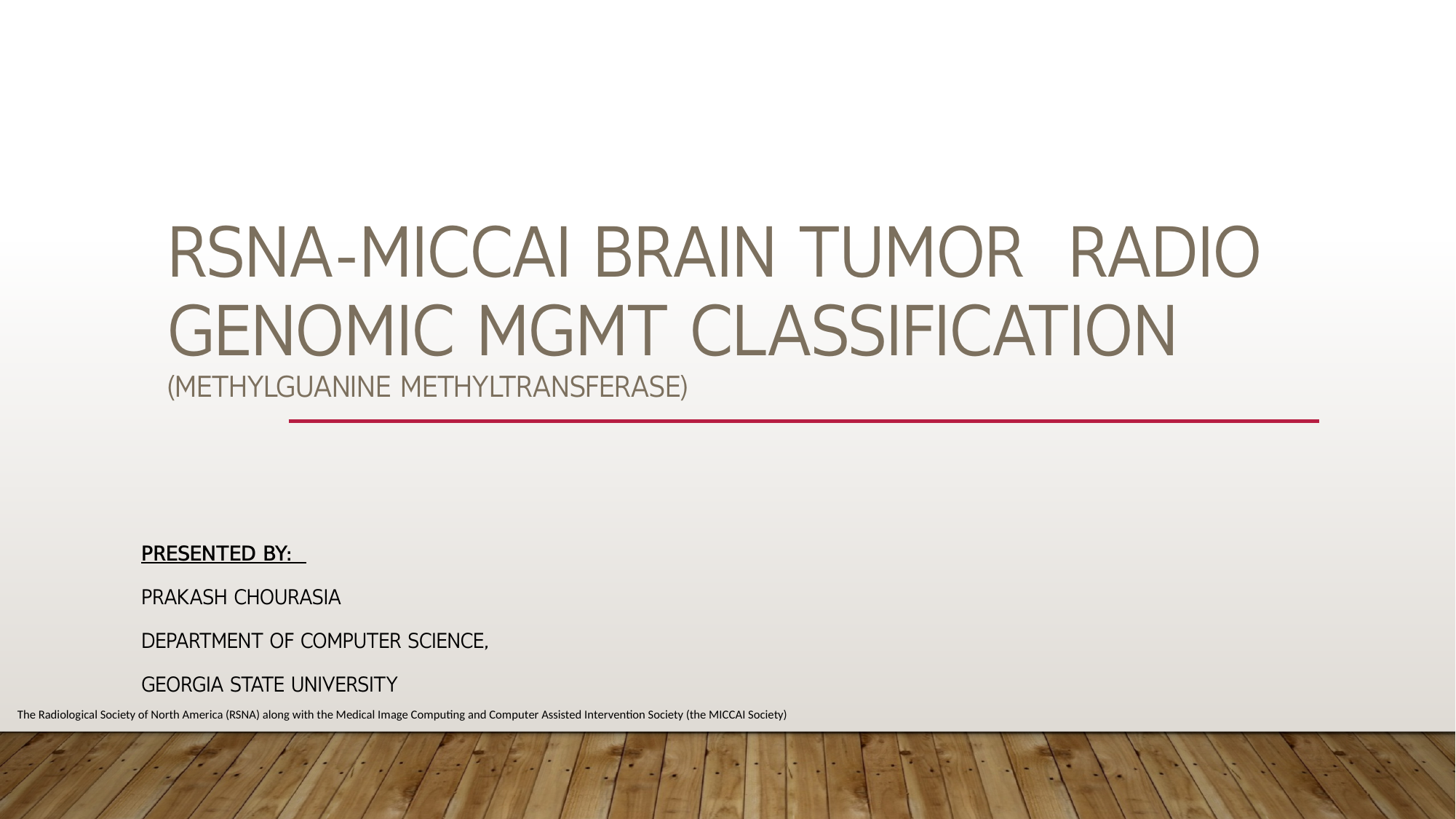

# RSNA-MICCAI Brain Tumor  Radio genomic MGMT Classification (Methylguanine Methyltransferase)
Presented By:
Prakash Chourasia
Department of Computer Science,
Georgia State University

The Radiological Society of North America (RSNA) along with the Medical Image Computing and Computer Assisted Intervention Society (the MICCAI Society)